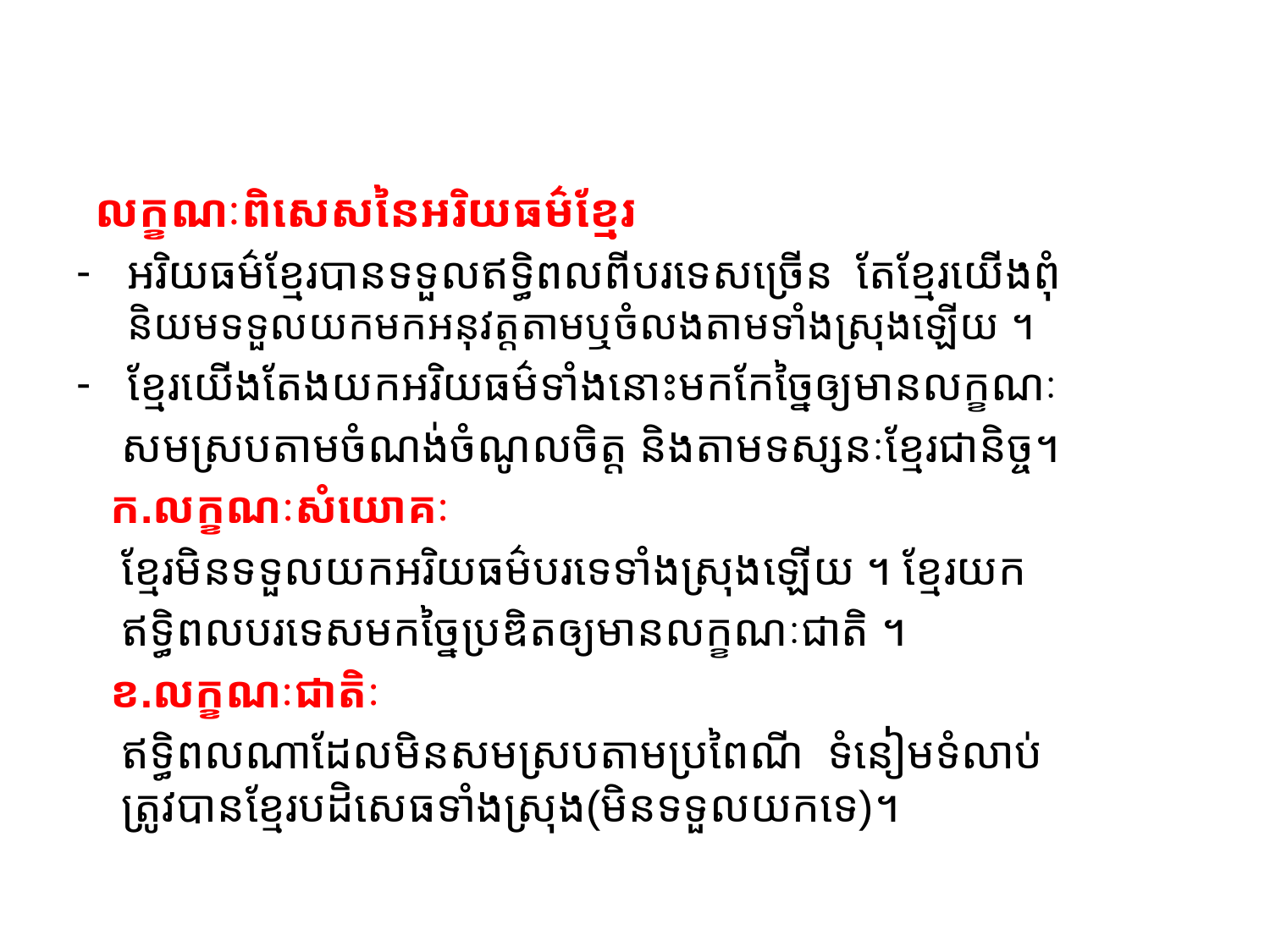

#

   លក្ខណៈពិសេសនៃអរិយធម៌ខ្មែរ
អរិយធម៌ខ្មែរបានទទួលឥទ្ធិពលពីបរទេសច្រើន  តែខ្មែរយើងពុំ
និយមទទួលយកមកអនុវត្តតាមឬចំលងតាមទាំងស្រុងឡើយ ។
ខ្មែរយើងតែងយកអរិយធម៌ទាំងនោះមកកែច្នៃឲ្យមានលក្ខណៈ
    សមស្របតាមចំណង់ចំណូលចិត្ត និងតាមទស្សនៈខ្មែរជានិច្ច។
   ក.លក្ខណៈសំយោគៈ
    ខ្មែរមិនទទួលយកអរិយធម៌បរទេទាំងស្រុងឡើយ ។ ខ្មែរយក
    ឥទ្ធិពលបរទេសមកច្នៃប្រឌិតឲ្យមានលក្ខណៈជាតិ ។
   ខ.លក្ខណៈជាតិៈ
    ឥទ្ធិពលណាដែលមិនសមស្របតាមប្រពៃណី  ទំនៀមទំលាប់
    ត្រូវបានខ្មែរបដិសេធទាំងស្រុង(មិនទទួលយកទេ)។